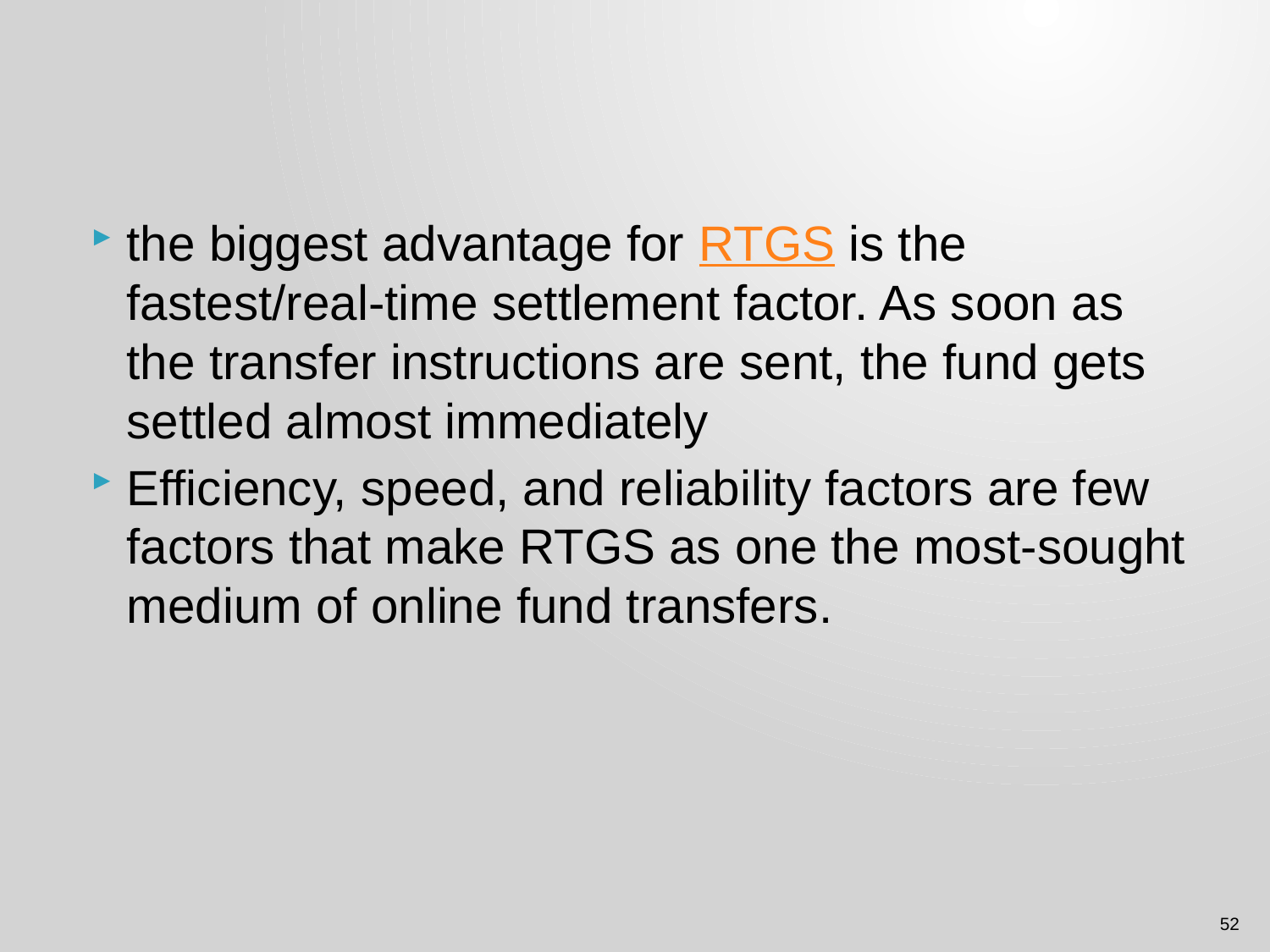

#
the biggest advantage for RTGS is the fastest/real-time settlement factor. As soon as the transfer instructions are sent, the fund gets settled almost immediately
Efficiency, speed, and reliability factors are few factors that make RTGS as one the most-sought medium of online fund transfers.

52